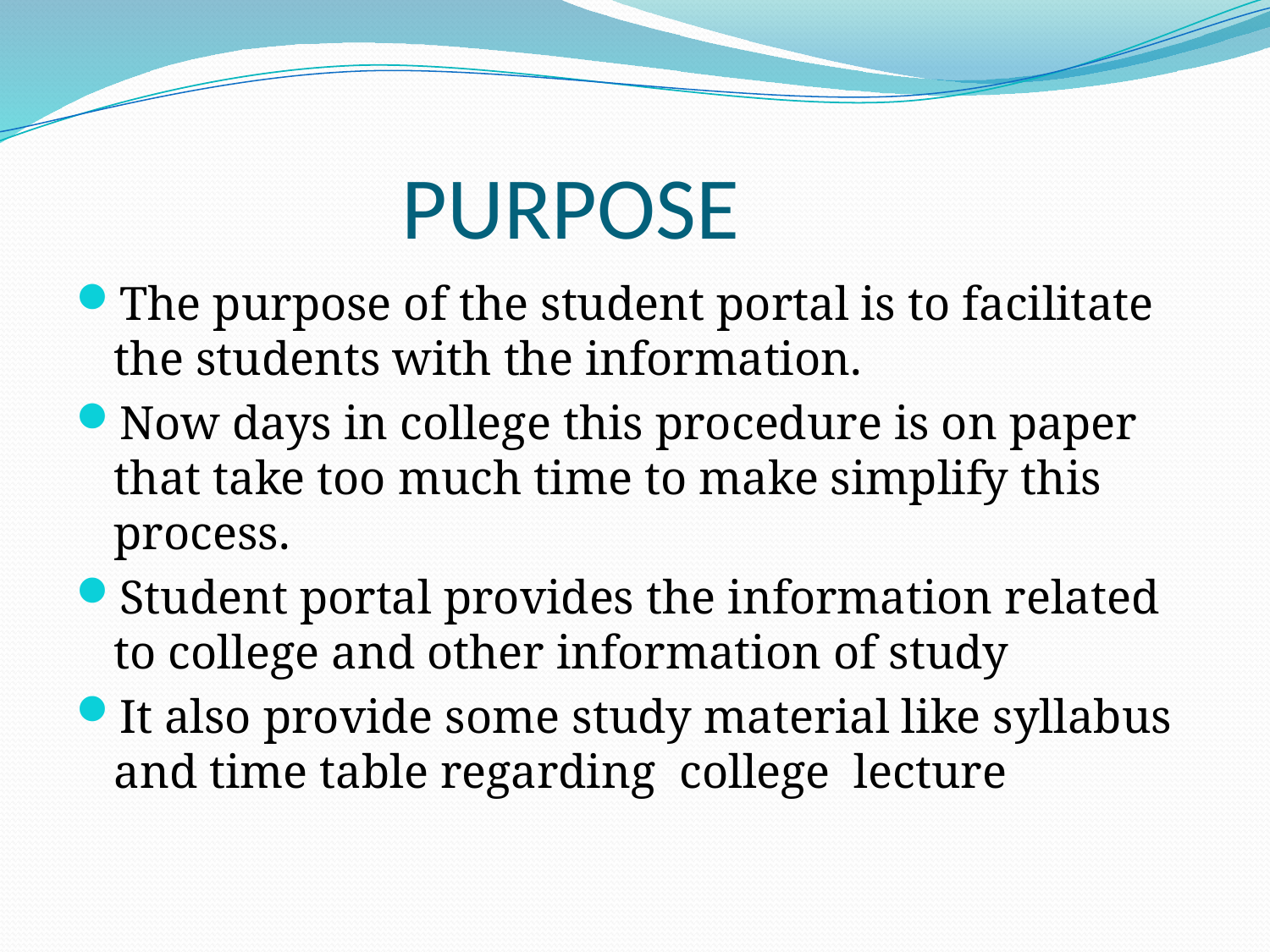

# PURPOSE
The purpose of the student portal is to facilitate the students with the information.
Now days in college this procedure is on paper  that take too much time to make simplify this process.
Student portal provides the information related to college and other information of study
It also provide some study material like syllabus and time table regarding  college  lecture